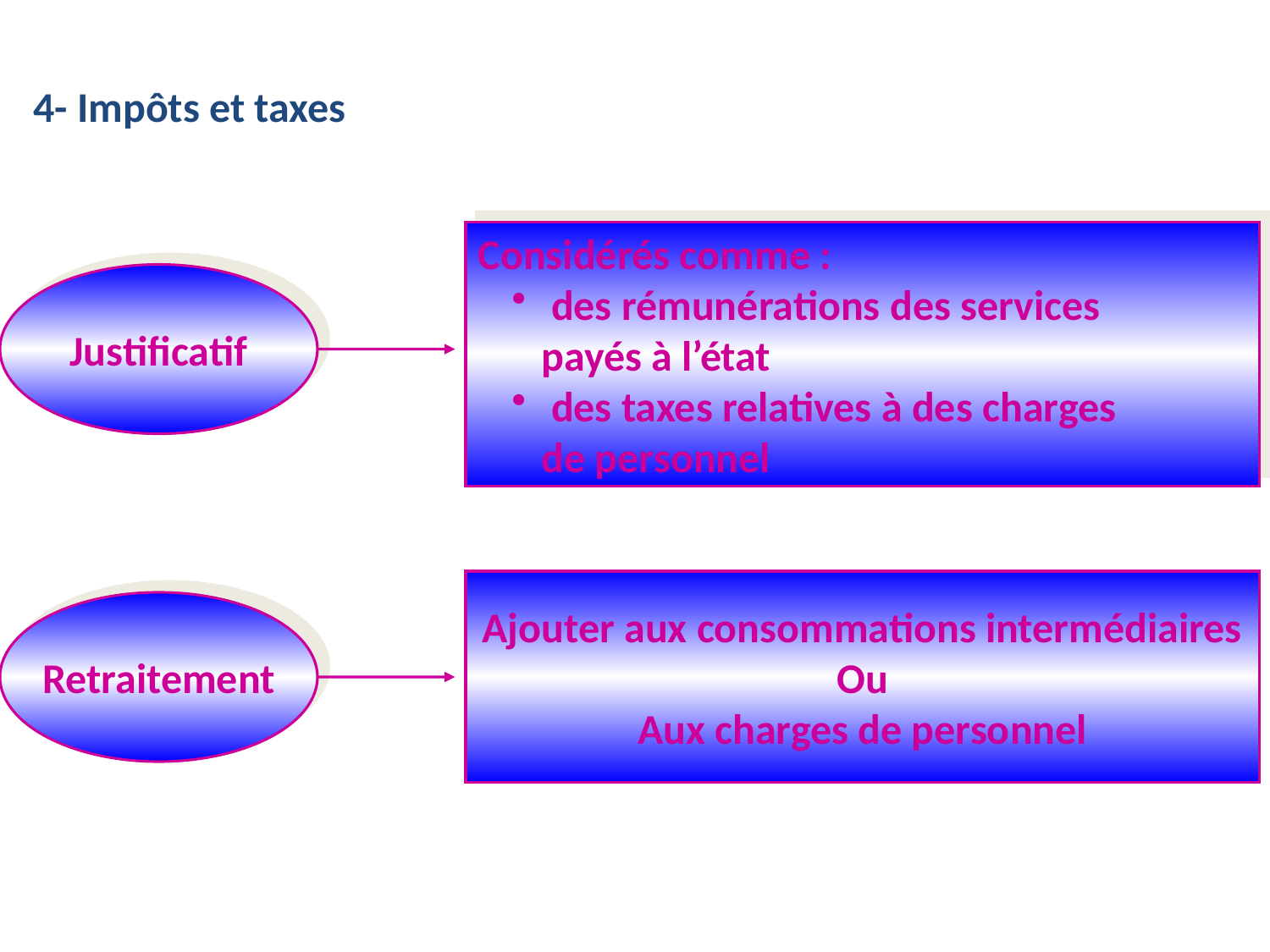

4- Impôts et taxes

Considérés comme :
 des rémunérations des services
payés à l’état
 des taxes relatives à des charges
de personnel

Justificatif

Ajouter aux consommations intermédiaires
Ou
Aux charges de personnel
Retraitement